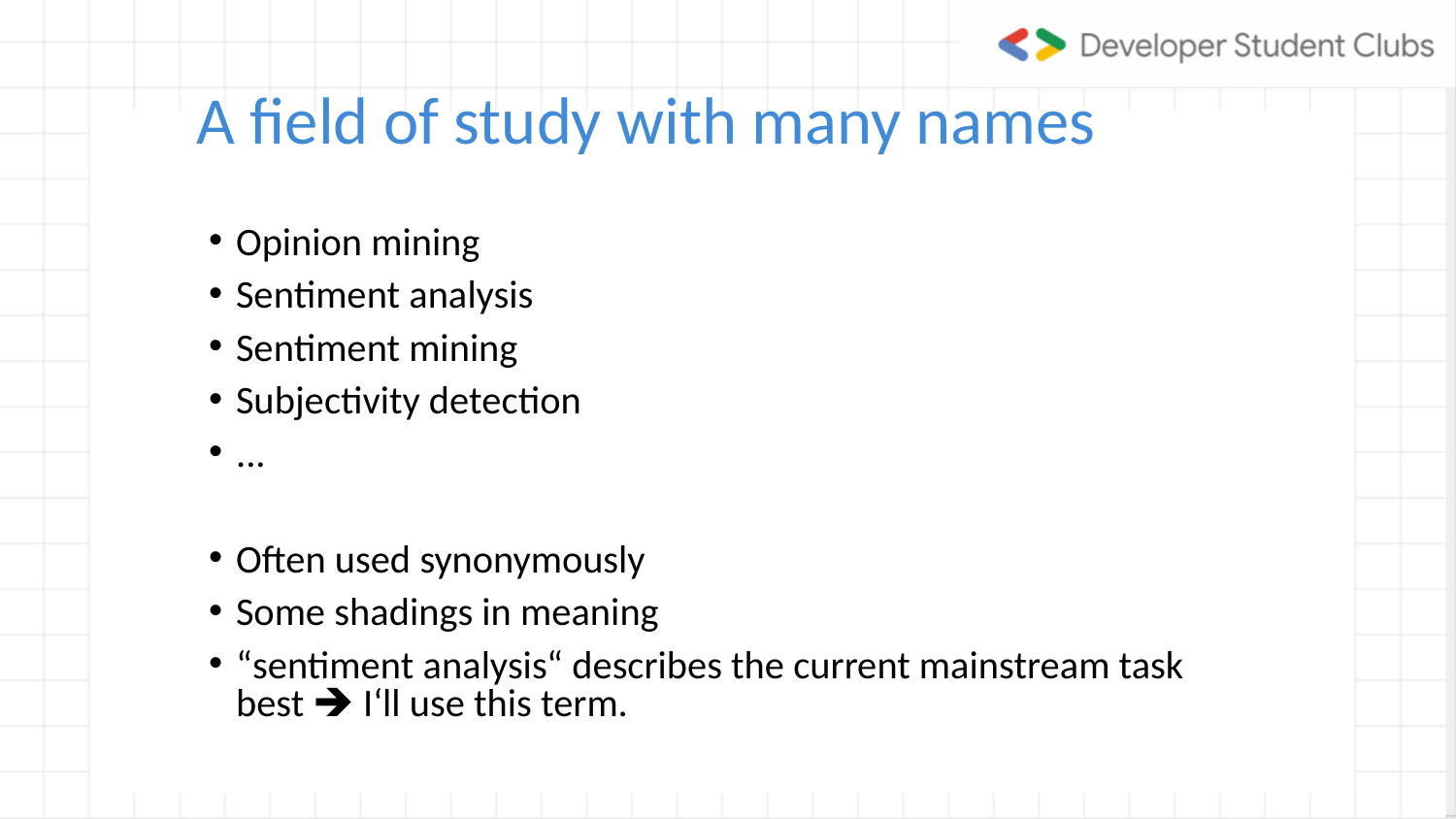

A field of study with many names
Opinion mining
Sentiment analysis
Sentiment mining
Subjectivity detection
...

Often used synonymously
Some shadings in meaning
“sentiment analysis“ describes the current mainstream task best 🡺 I‘ll use this term.